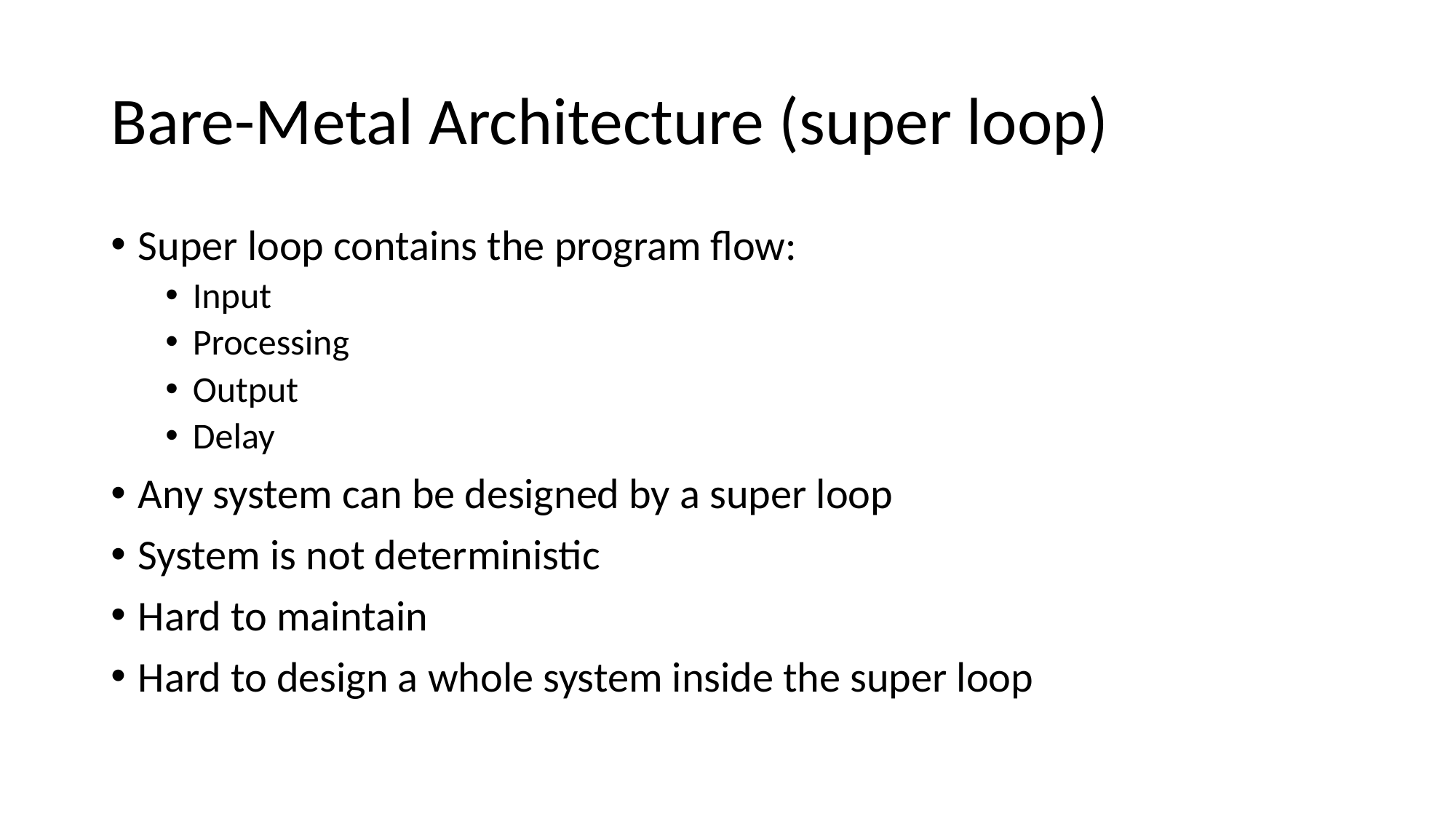

# Bare-Metal Architecture (super loop)
Super loop contains the program flow:
Input
Processing
Output
Delay
Any system can be designed by a super loop
System is not deterministic
Hard to maintain
Hard to design a whole system inside the super loop